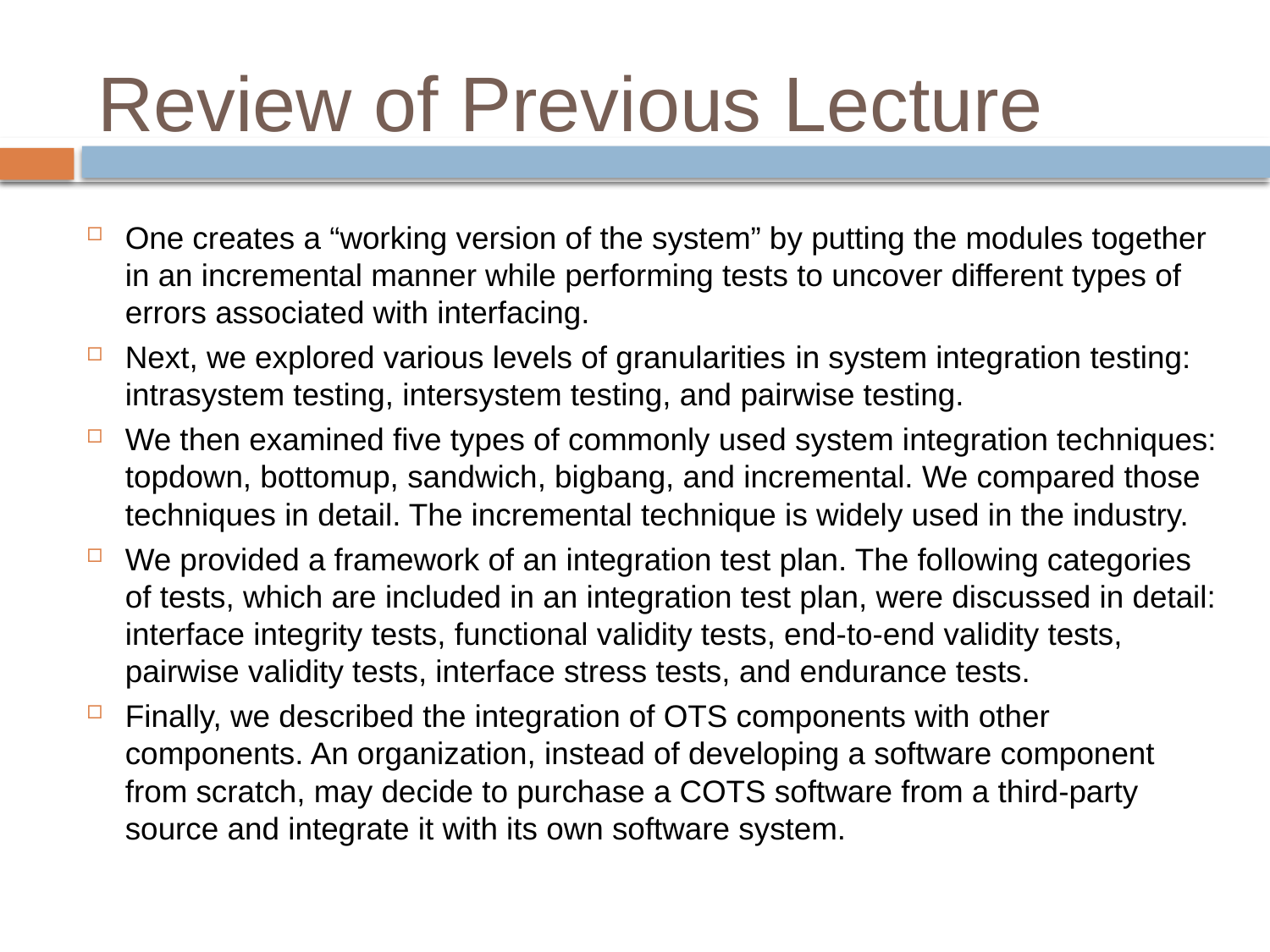

# Review of Previous Lecture
One creates a “working version of the system” by putting the modules together in an incremental manner while performing tests to uncover different types of errors associated with interfacing.
Next, we explored various levels of granularities in system integration testing: intrasystem testing, intersystem testing, and pairwise testing.
We then examined five types of commonly used system integration techniques: topdown, bottomup, sandwich, bigbang, and incremental. We compared those techniques in detail. The incremental technique is widely used in the industry.
We provided a framework of an integration test plan. The following categories of tests, which are included in an integration test plan, were discussed in detail: interface integrity tests, functional validity tests, end-to-end validity tests, pairwise validity tests, interface stress tests, and endurance tests.
Finally, we described the integration of OTS components with other components. An organization, instead of developing a software component from scratch, may decide to purchase a COTS software from a third-party source and integrate it with its own software system.